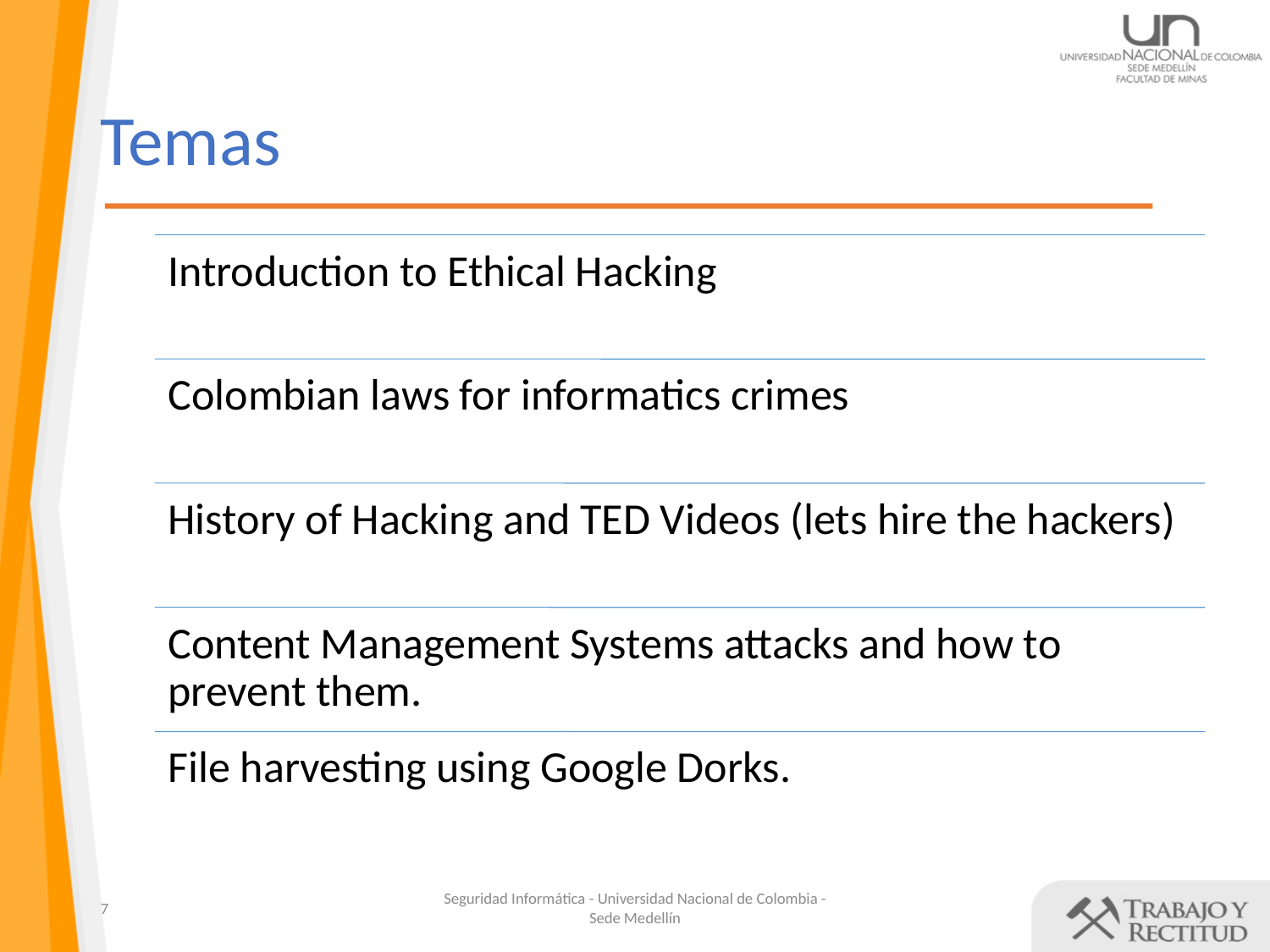

# Temas

Introduction to Ethical Hacking
Colombian laws for informatics crimes
History of Hacking and TED Videos (lets hire the hackers)
Content Management Systems attacks and how to prevent them.
File harvesting using Google Dorks.
7
Seguridad Informática - Universidad Nacional de Colombia - Sede Medellín